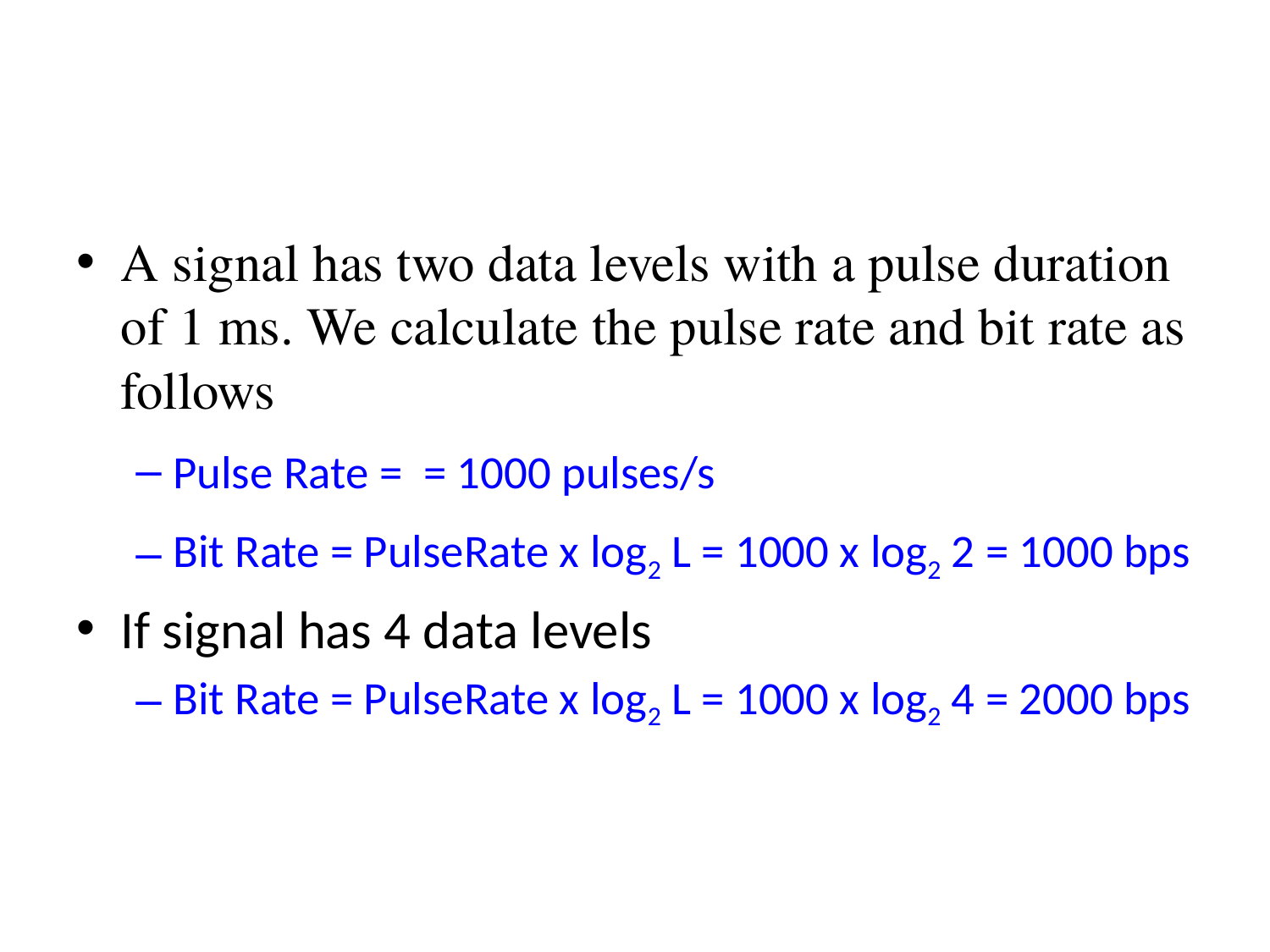

#
A signal has two data levels with a pulse duration of 1 ms. We calculate the pulse rate and bit rate as follows
Pulse Rate =  = 1000 pulses/s
Bit Rate = PulseRate x log2 L = 1000 x log2 2 = 1000 bps
If signal has 4 data levels
Bit Rate = PulseRate x log2 L = 1000 x log2 4 = 2000 bps